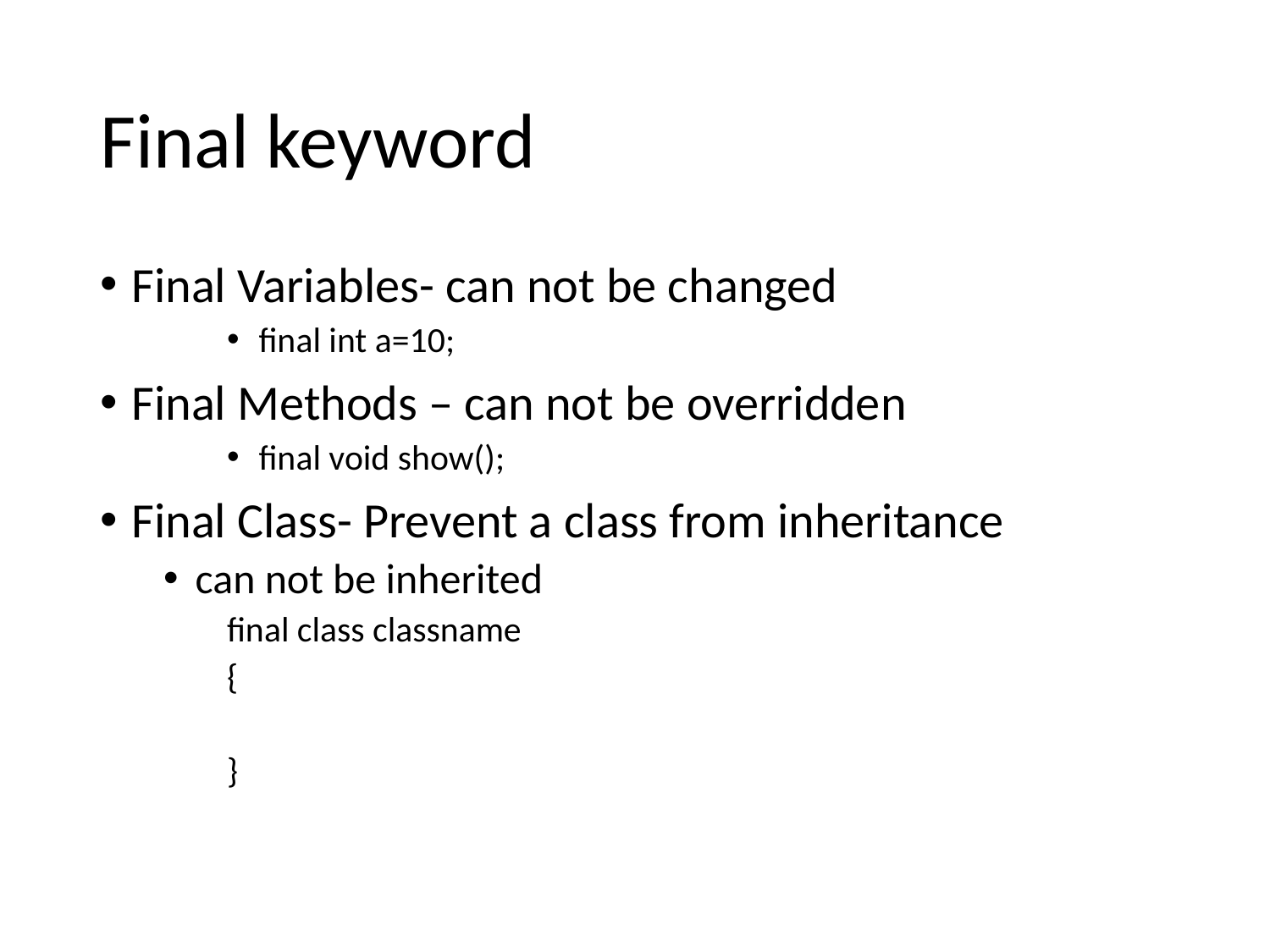

# Final keyword
Final Variables- can not be changed
final int a=10;
Final Methods – can not be overridden
final void show();
Final Class- Prevent a class from inheritance
can not be inherited
final class classname
{

}